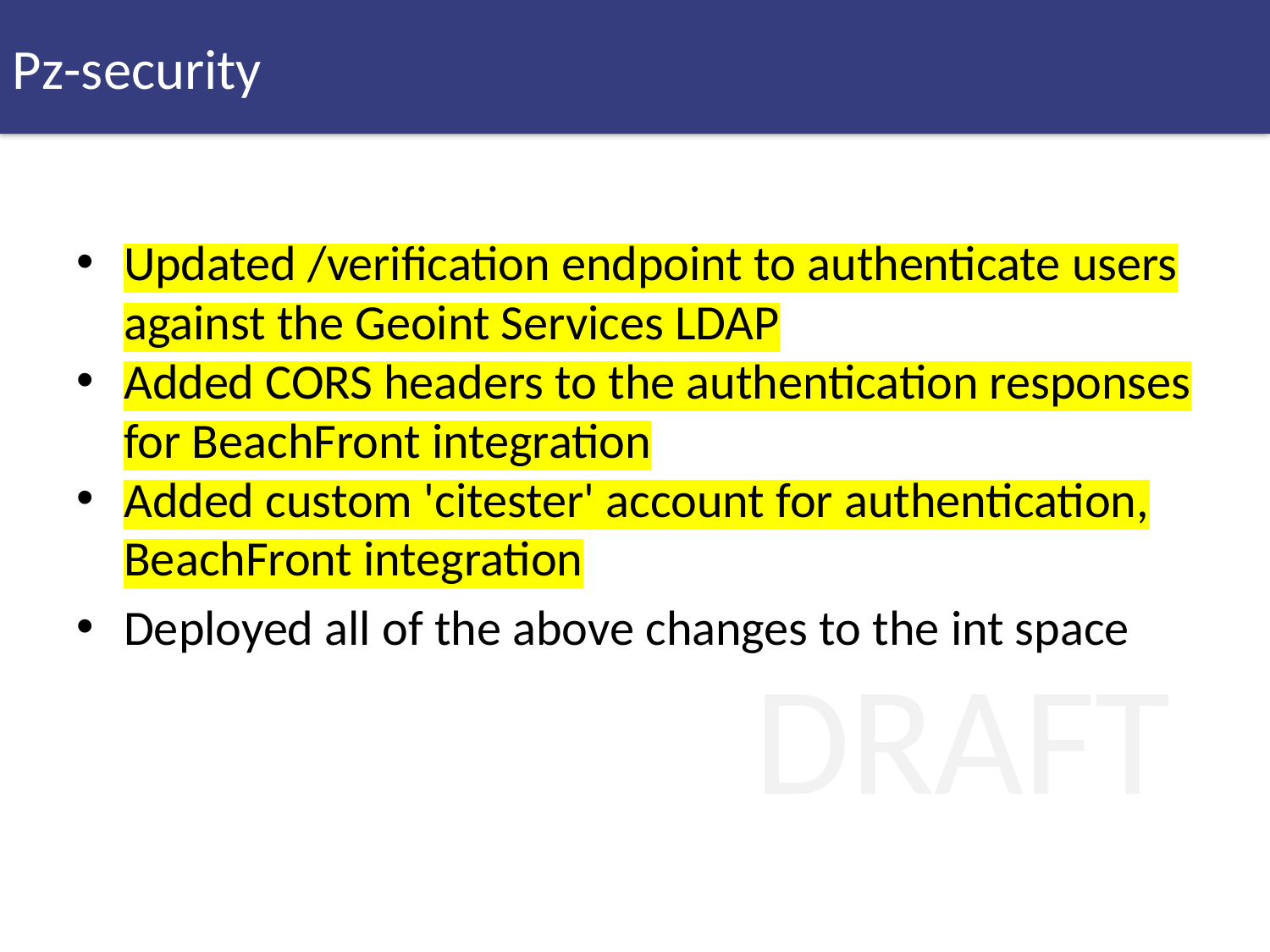

Pz-security
Updated /verification endpoint to authenticate users against the Geoint Services LDAP
Added CORS headers to the authentication responses for BeachFront integration
Added custom 'citester' account for authentication, BeachFront integration
Deployed all of the above changes to the int space